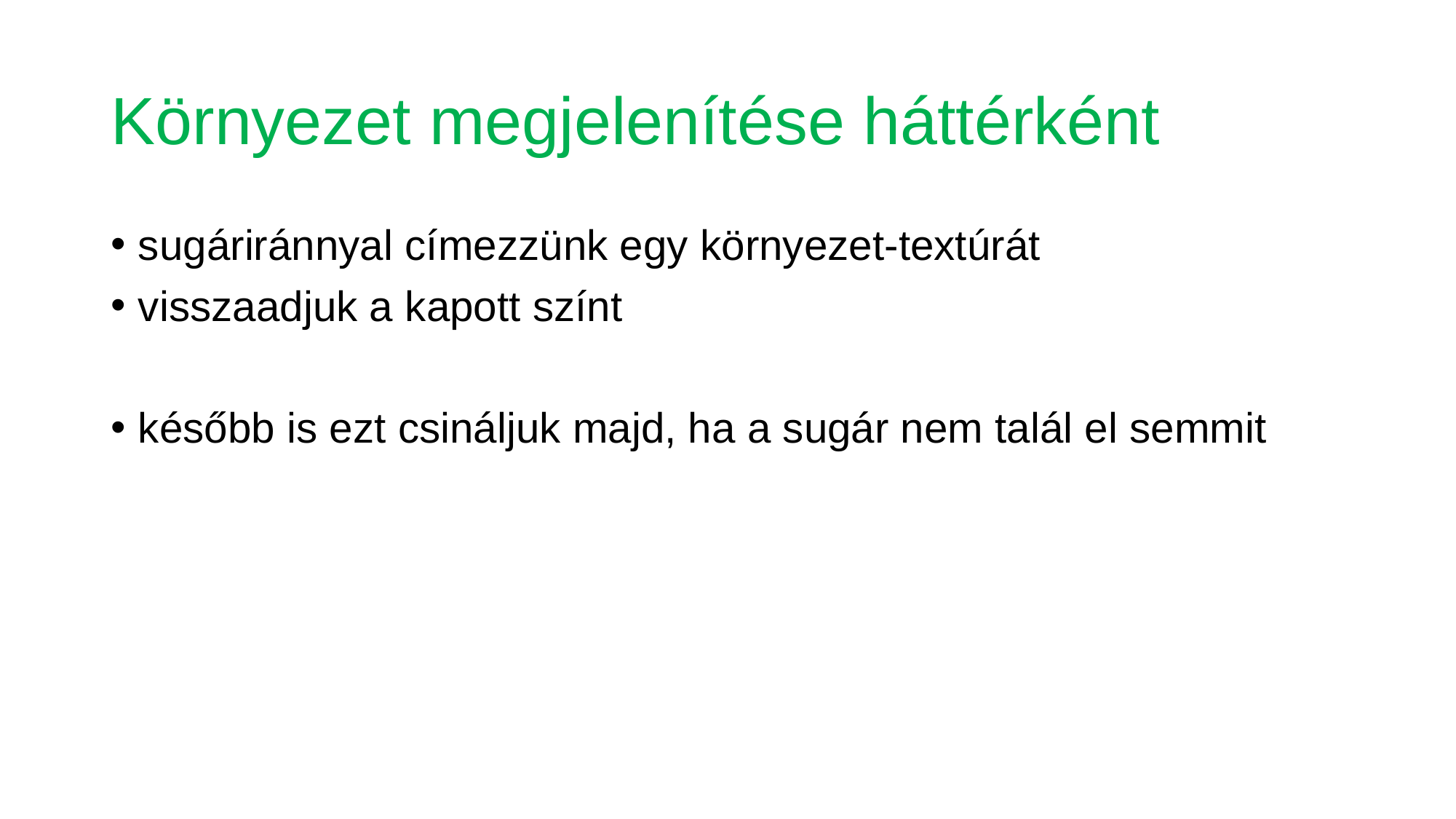

# Környezet megjelenítése háttérként
sugáriránnyal címezzünk egy környezet-textúrát
visszaadjuk a kapott színt

később is ezt csináljuk majd, ha a sugár nem talál el semmit